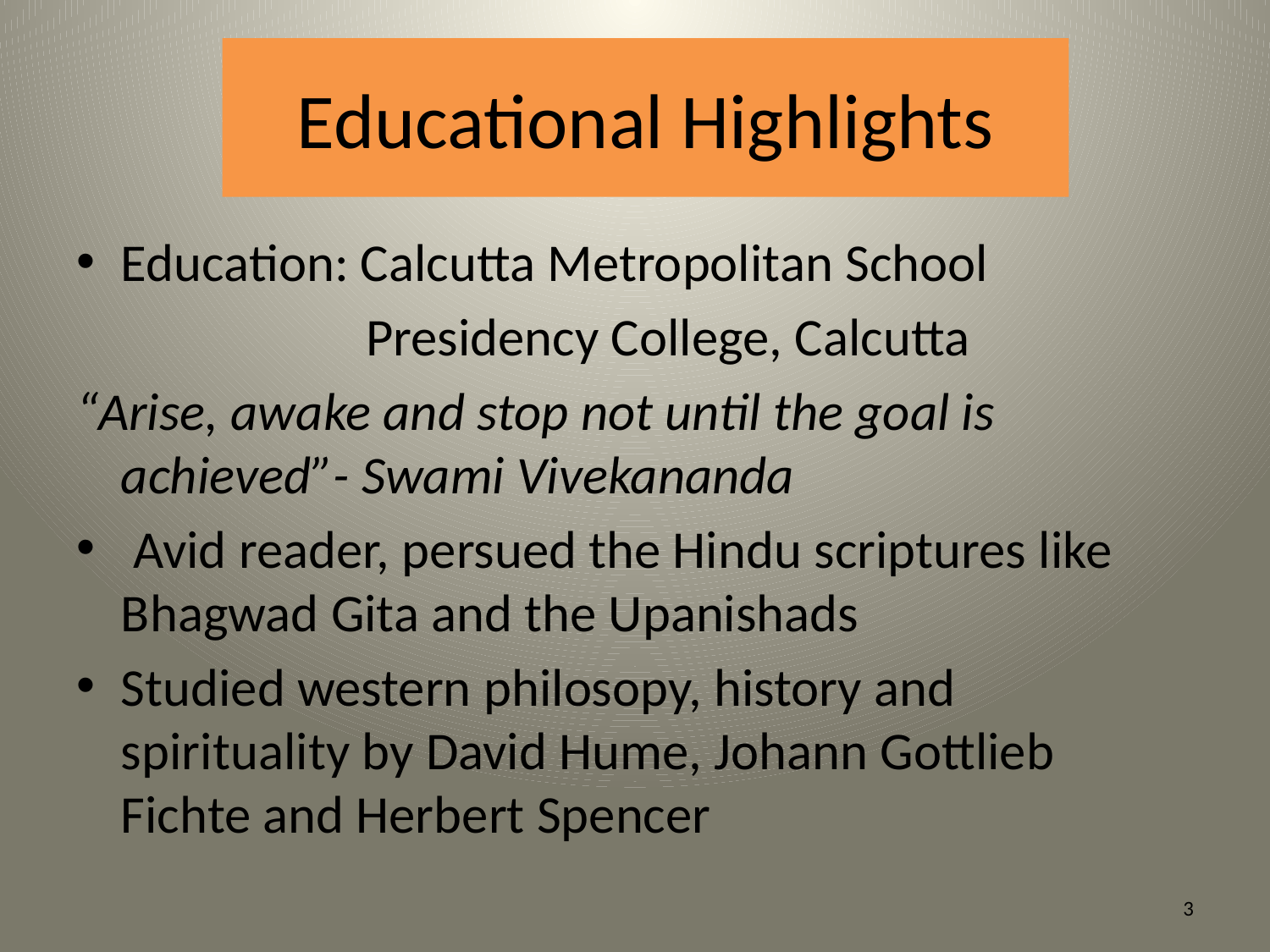

# Educational Highlights
Education: Calcutta Metropolitan School
                        Presidency College, Calcutta
“Arise, awake and stop not until the goal is achieved”- Swami Vivekananda
 Avid reader, persued the Hindu scriptures like Bhagwad Gita and the Upanishads
Studied western philosopy, history and spirituality by David Hume, Johann Gottlieb Fichte and Herbert Spencer

3